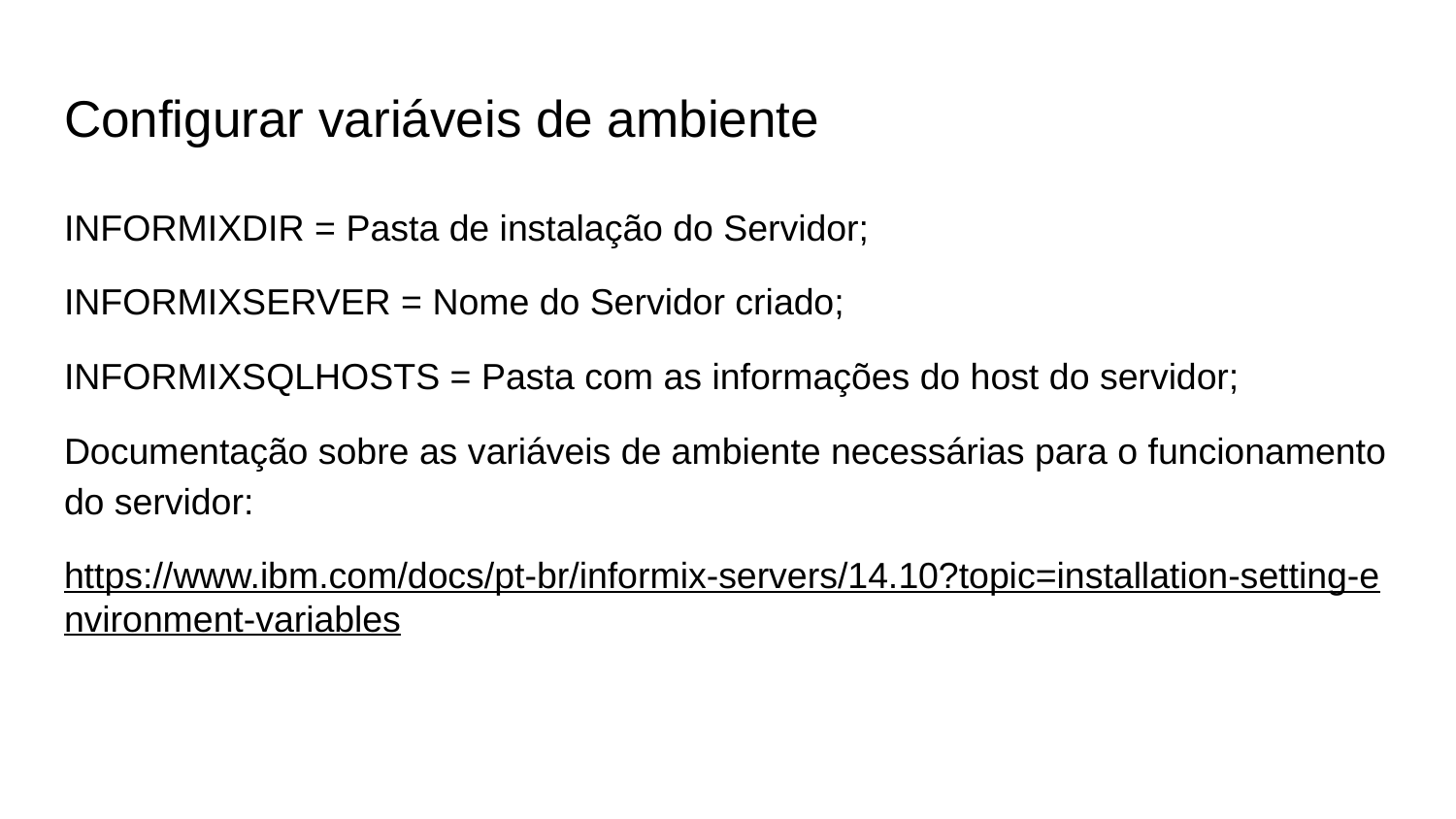

# Configurar variáveis de ambiente
INFORMIXDIR = Pasta de instalação do Servidor;
INFORMIXSERVER = Nome do Servidor criado;
INFORMIXSQLHOSTS = Pasta com as informações do host do servidor;
Documentação sobre as variáveis de ambiente necessárias para o funcionamento do servidor:
https://www.ibm.com/docs/pt-br/informix-servers/14.10?topic=installation-setting-environment-variables